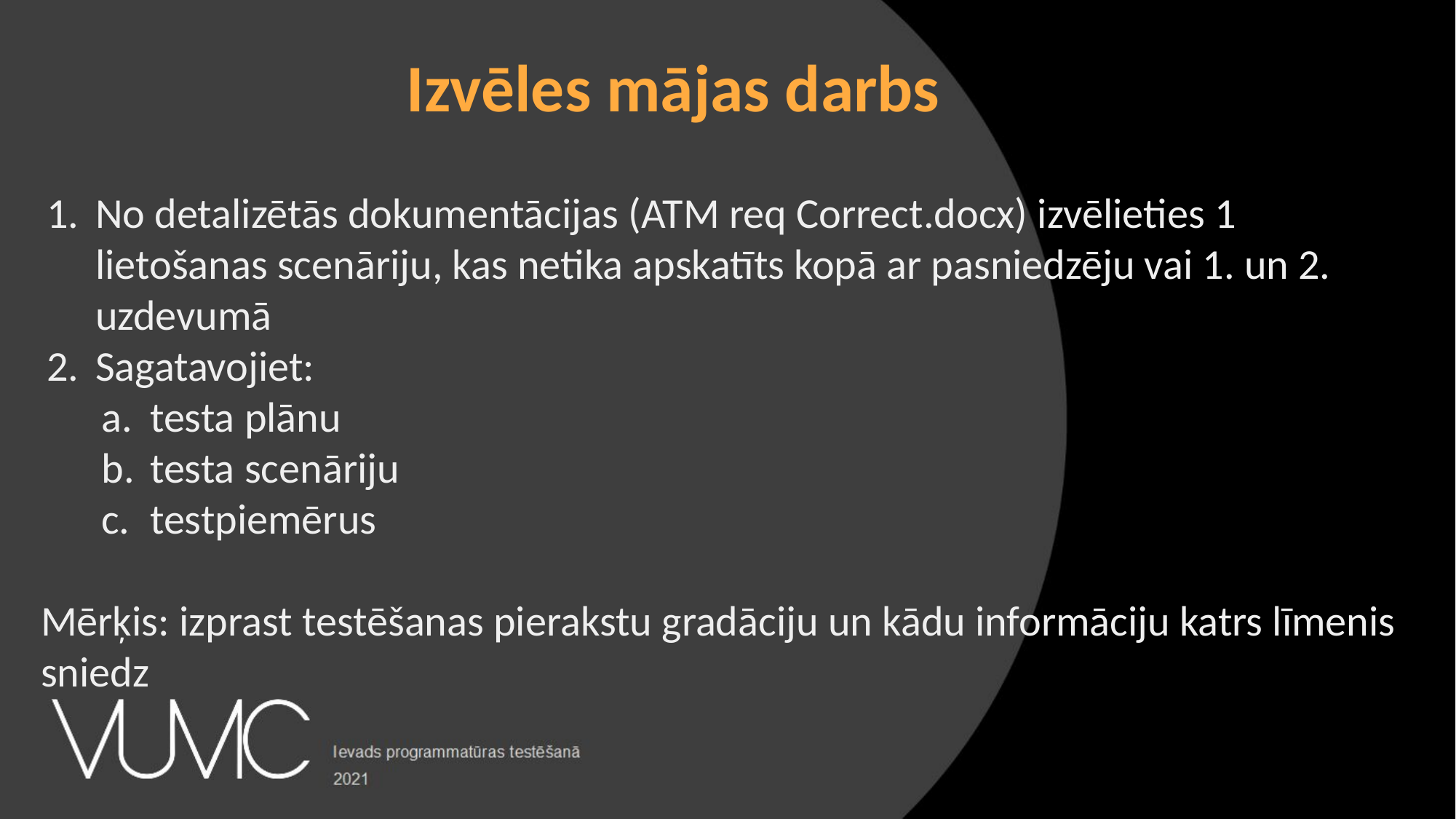

Izvēles mājas darbs
No detalizētās dokumentācijas (ATM req Correct.docx) izvēlieties 1 lietošanas scenāriju, kas netika apskatīts kopā ar pasniedzēju vai 1. un 2. uzdevumā
Sagatavojiet:
testa plānu
testa scenāriju
testpiemērus

Mērķis: izprast testēšanas pierakstu gradāciju un kādu informāciju katrs līmenis sniedz